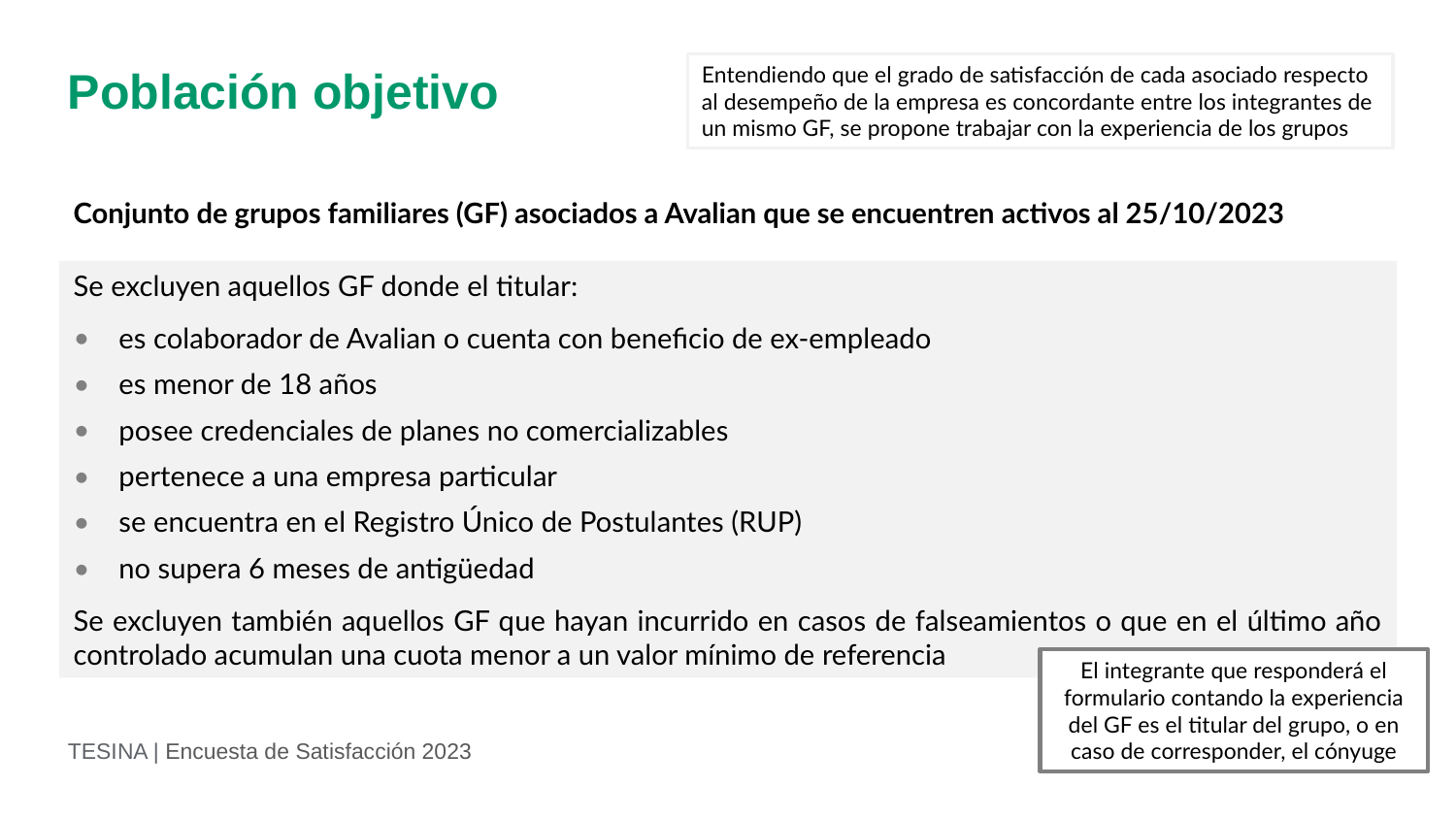

Población objetivo
Entendiendo que el grado de satisfacción de cada asociado respecto al desempeño de la empresa es concordante entre los integrantes de un mismo GF, se propone trabajar con la experiencia de los grupos
Conjunto de grupos familiares (GF) asociados a Avalian que se encuentren activos al 25/10/2023
Se excluyen aquellos GF donde el titular:
es colaborador de Avalian o cuenta con beneficio de ex-empleado
es menor de 18 años
posee credenciales de planes no comercializables
pertenece a una empresa particular
se encuentra en el Registro Único de Postulantes (RUP)
no supera 6 meses de antigüedad
Se excluyen también aquellos GF que hayan incurrido en casos de falseamientos o que en el último año controlado acumulan una cuota menor a un valor mínimo de referencia
El integrante que responderá el formulario contando la experiencia del GF es el titular del grupo, o en caso de corresponder, el cónyuge
TESINA | Encuesta de Satisfacción 2023